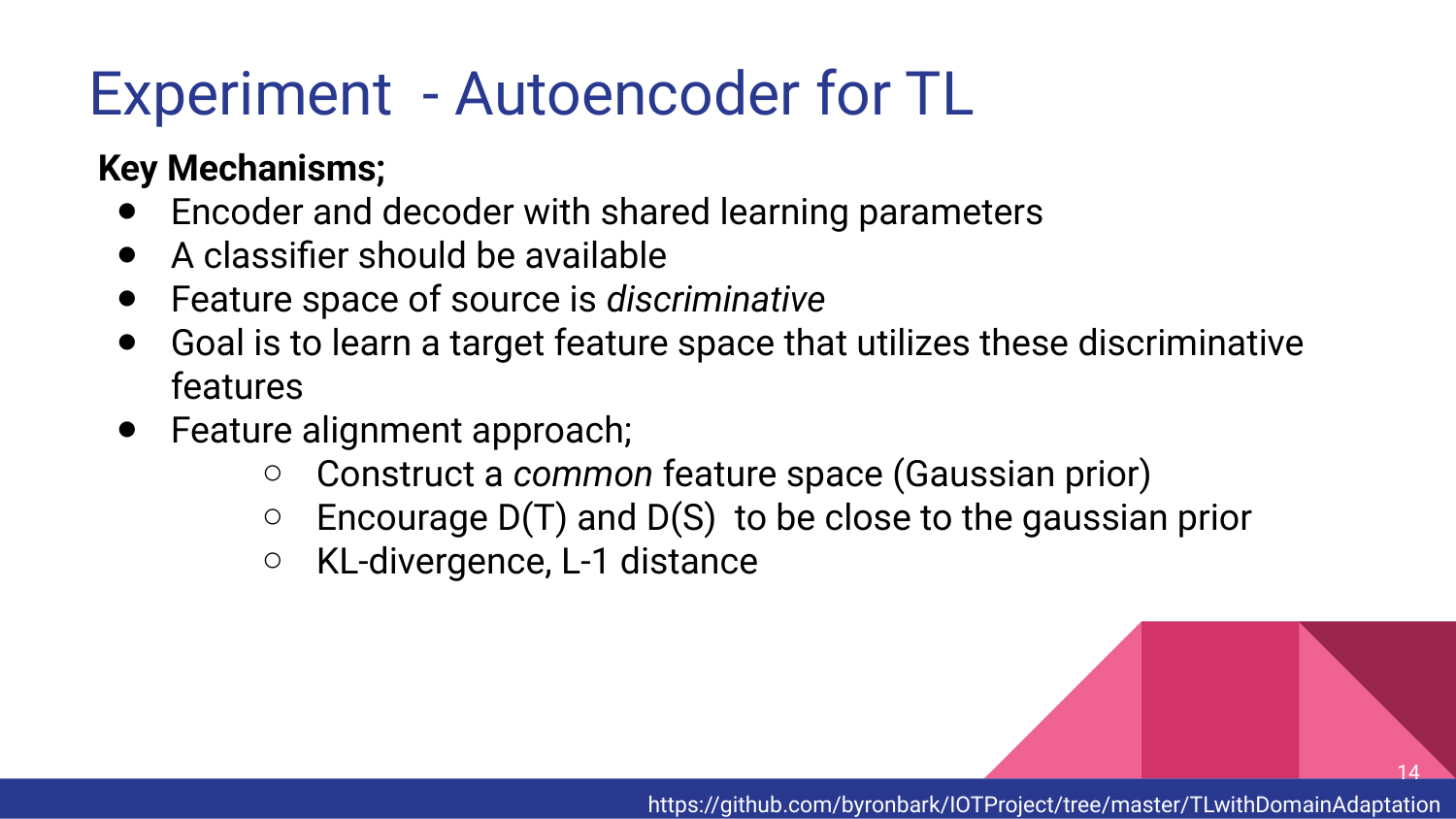

# Experiment  - Autoencoder for TL
Key Mechanisms;
Encoder and decoder with shared learning parameters
A classifier should be available
Feature space of source is discriminative
Goal is to learn a target feature space that utilizes these discriminative features
Feature alignment approach;
Construct a common feature space (Gaussian prior)
Encourage D(T) and D(S)  to be close to the gaussian prior
KL-divergence, L-1 distance
14
https://github.com/byronbark/IOTProject/tree/master/TLwithDomainAdaptation